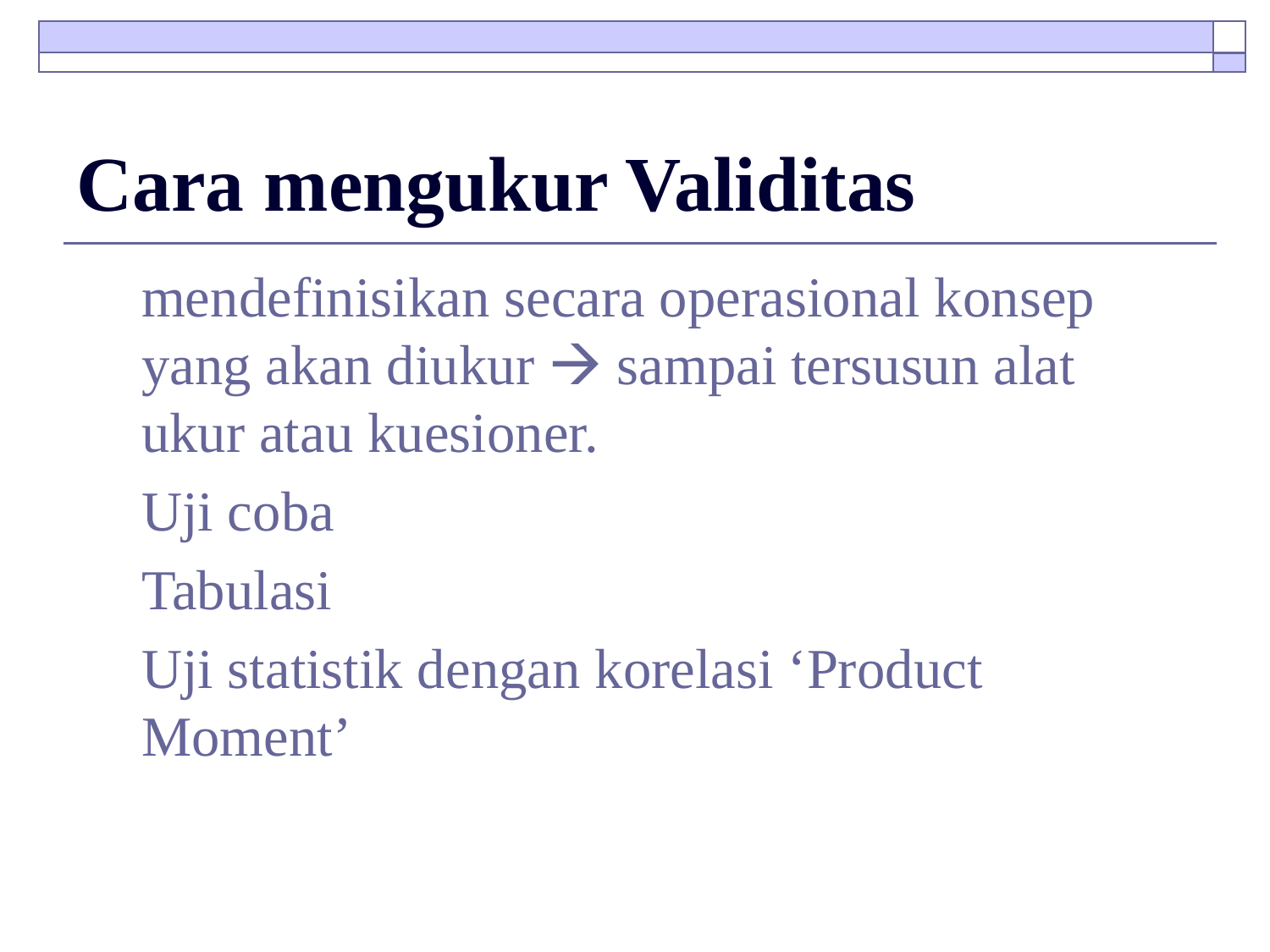

# Cara mengukur Validitas
mendefinisikan secara operasional konsep yang akan diukur 🡪 sampai tersusun alat ukur atau kuesioner.
Uji coba
Tabulasi
Uji statistik dengan korelasi ‘Product Moment’